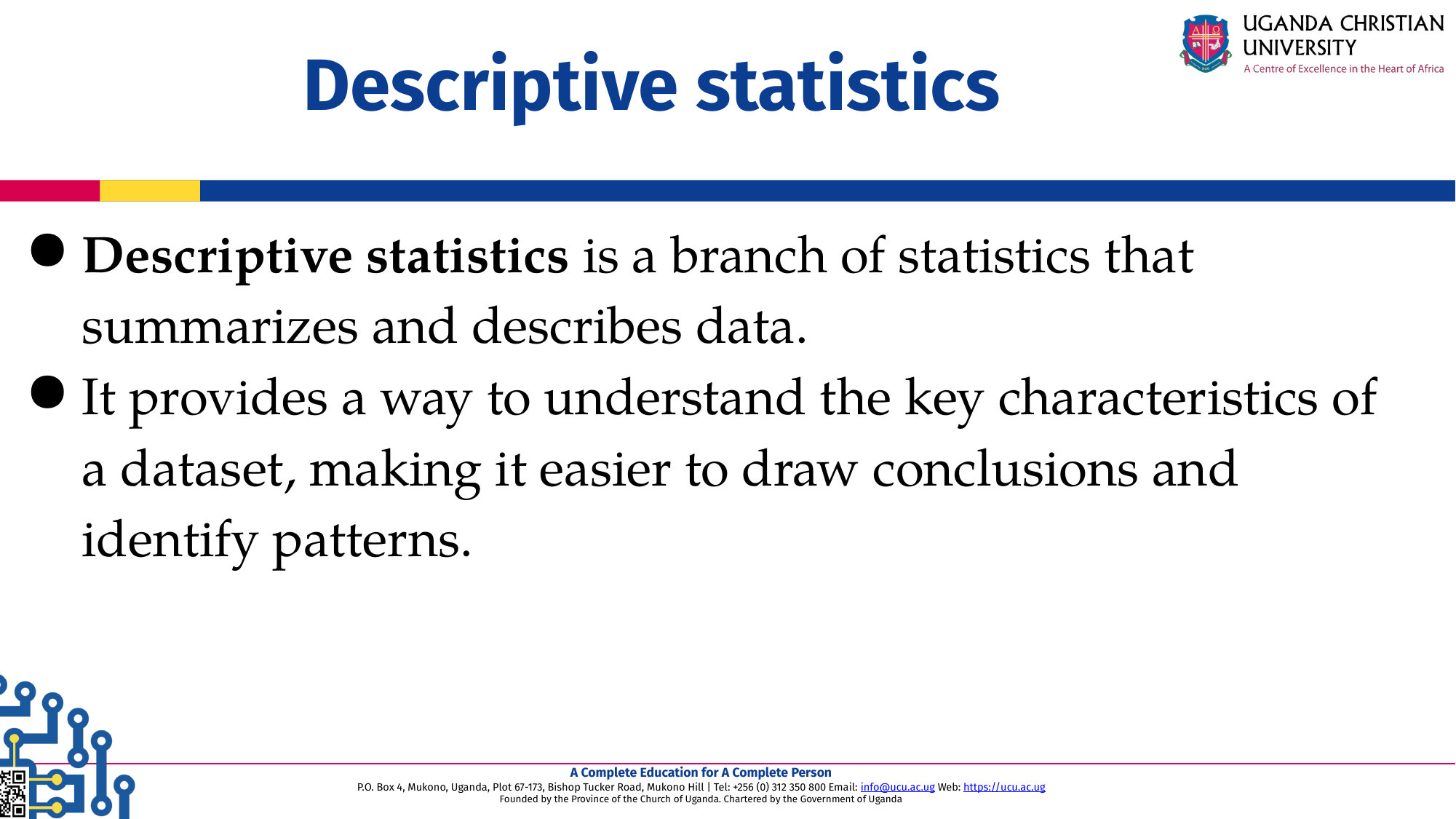

Descriptive statistics

Descriptive statistics is a branch of statistics that summarizes and describes data.
It provides a way to understand the key characteristics of a dataset, making it easier to draw conclusions and identify patterns.